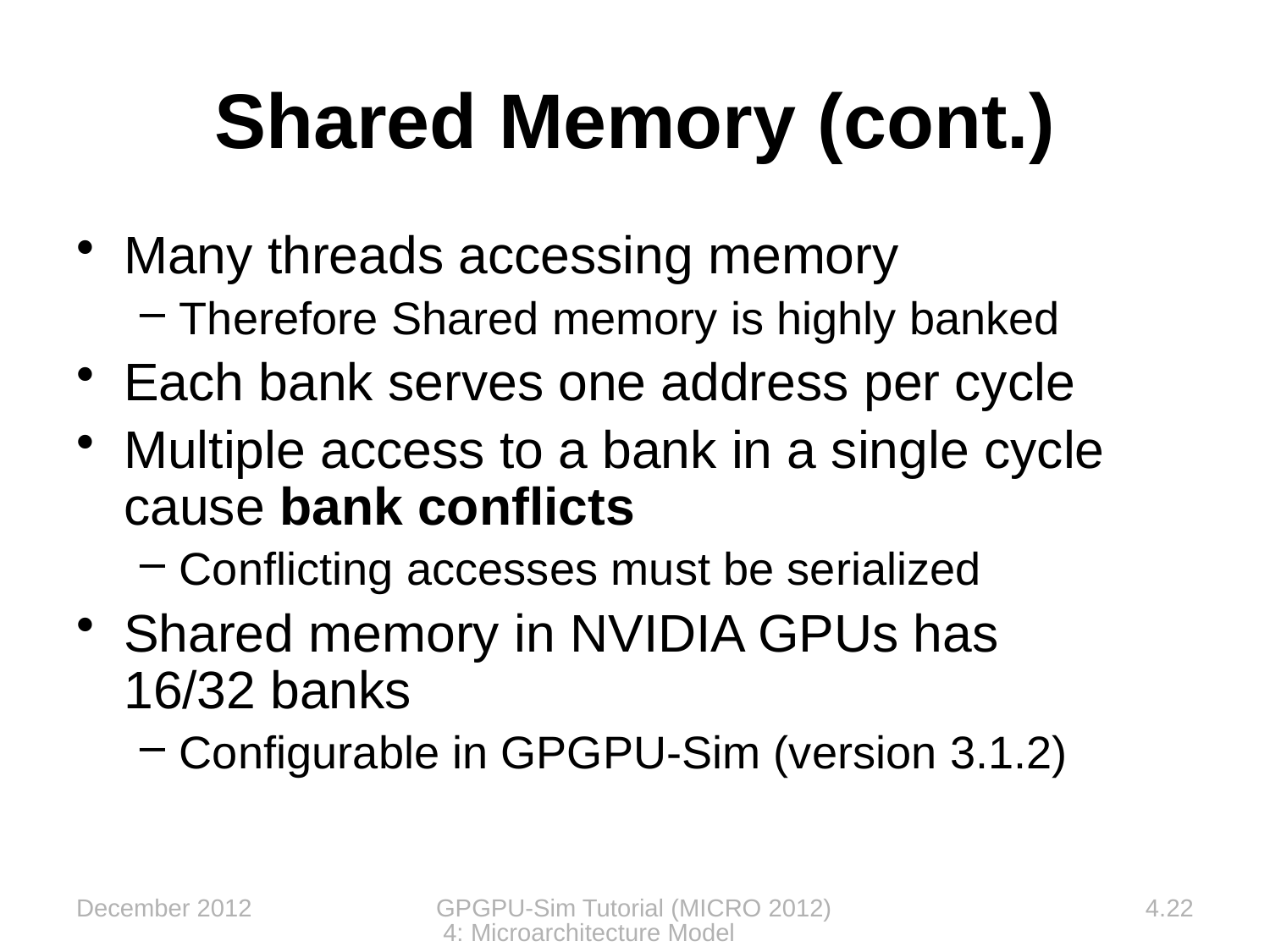

Shared Memory (cont.)
Many threads accessing memory
Therefore Shared memory is highly banked
Each bank serves one address per cycle
Multiple access to a bank in a single cycle cause bank conflicts
Conflicting accesses must be serialized
Shared memory in NVIDIA GPUs has
16/32 banks
Configurable in GPGPU-Sim (version 3.1.2)

December 2012
GPGPU-Sim Tutorial (MICRO 2012) 4: Microarchitecture Model
4.22